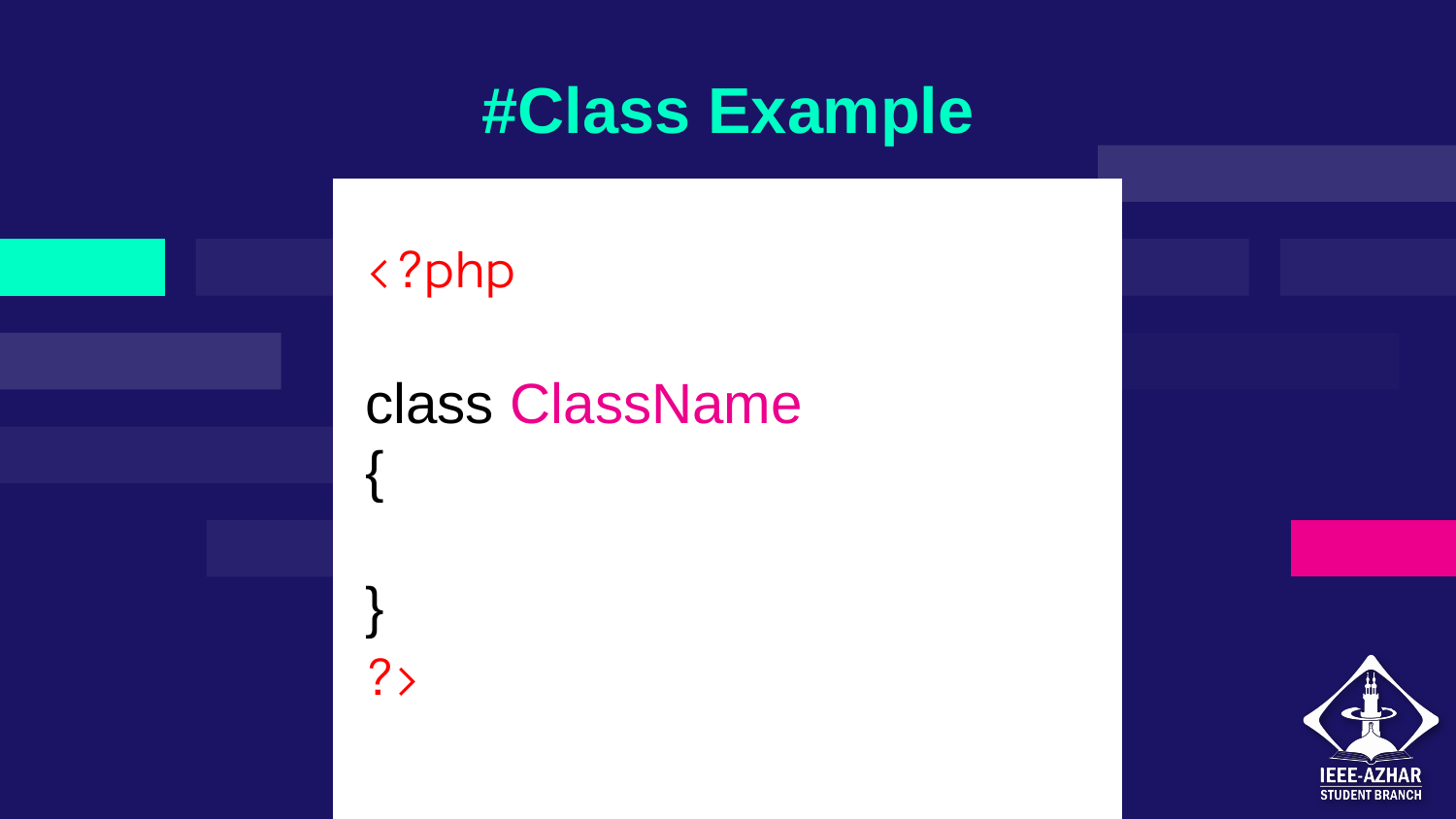

# #Class Example
<?php

class ClassName
{

}
?>